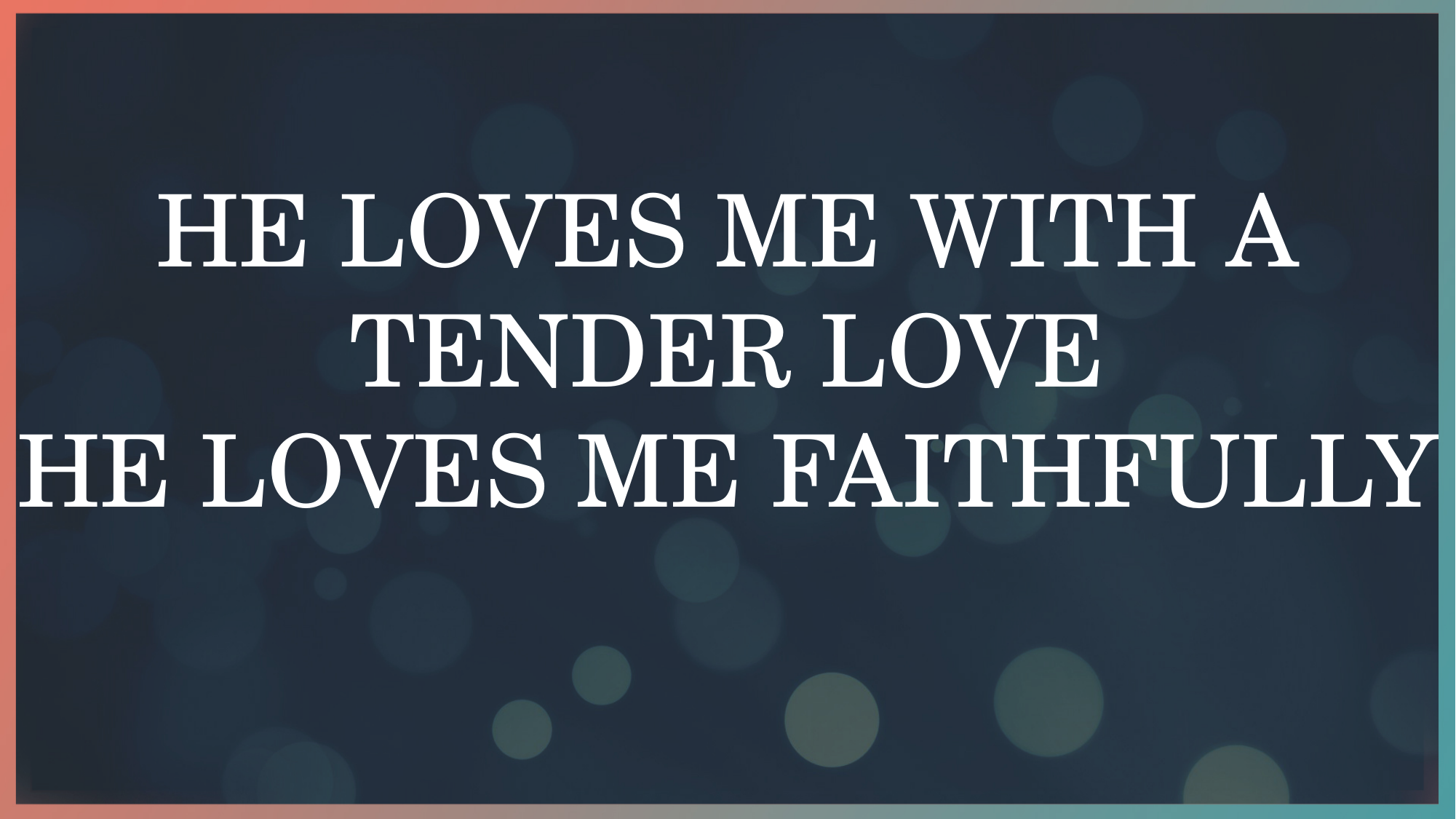

HE LOVES ME WITH A TENDER LOVE
HE LOVES ME FAITHFULLY